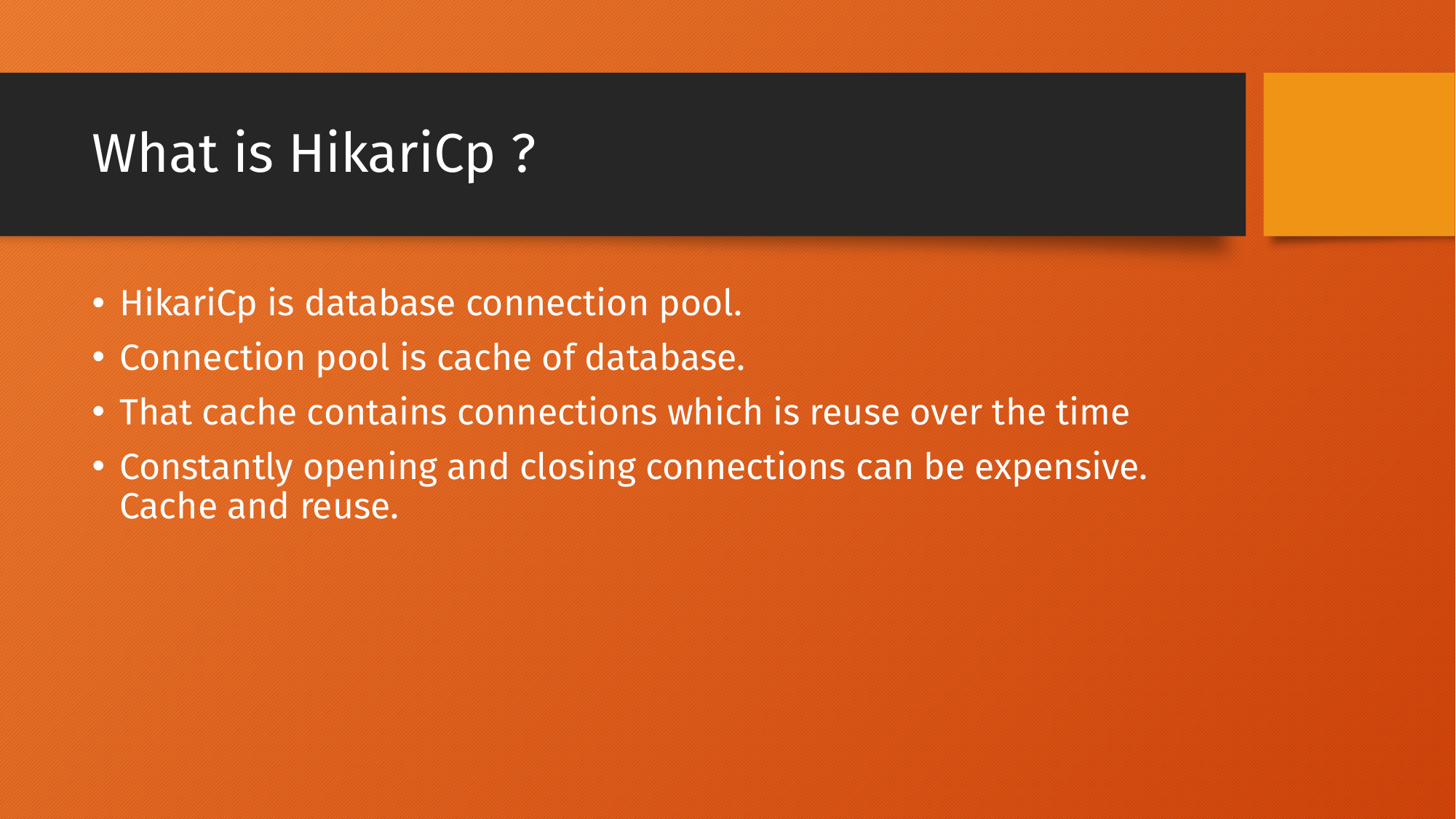

# What is HikariCp ?
HikariCp is database connection pool.
Connection pool is cache of database.
That cache contains connections which is reuse over the time
Constantly opening and closing connections can be expensive. Cache and reuse.